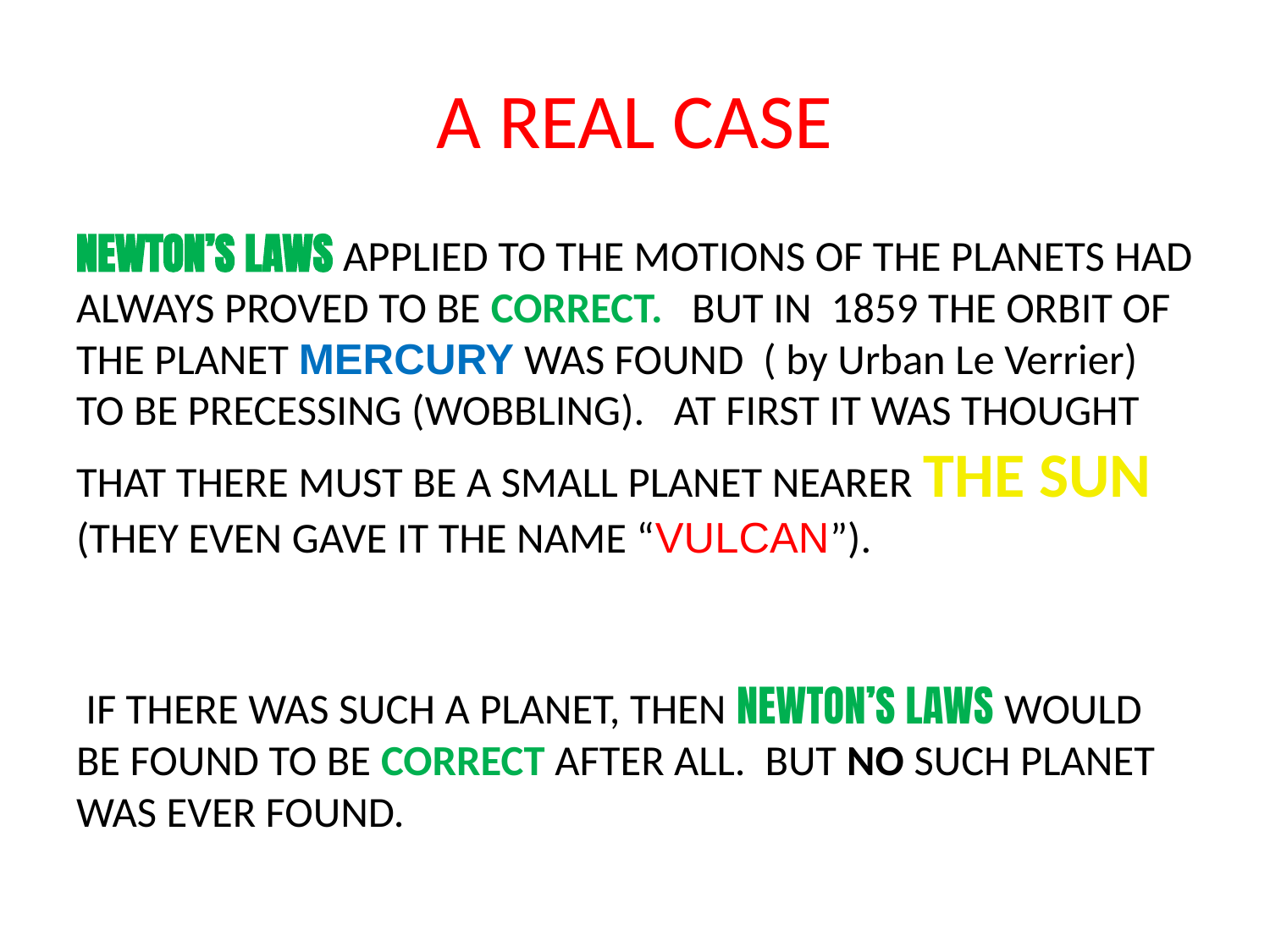

# A REAL CASE
NEWTON’S LAWS APPLIED TO THE MOTIONS OF THE PLANETS HAD ALWAYS PROVED TO BE CORRECT.   BUT IN  1859 THE ORBIT OF THE PLANET MERCURY WAS FOUND  ( by Urban Le Verrier) TO BE PRECESSING (WOBBLING).   AT FIRST IT WAS THOUGHT THAT THERE MUST BE A SMALL PLANET NEARER THE SUN (THEY EVEN GAVE IT THE NAME “VULCAN”).

 IF THERE WAS SUCH A PLANET, THEN NEWTON’S LAWS WOULD BE FOUND TO BE CORRECT AFTER ALL.  BUT NO SUCH PLANET WAS EVER FOUND.